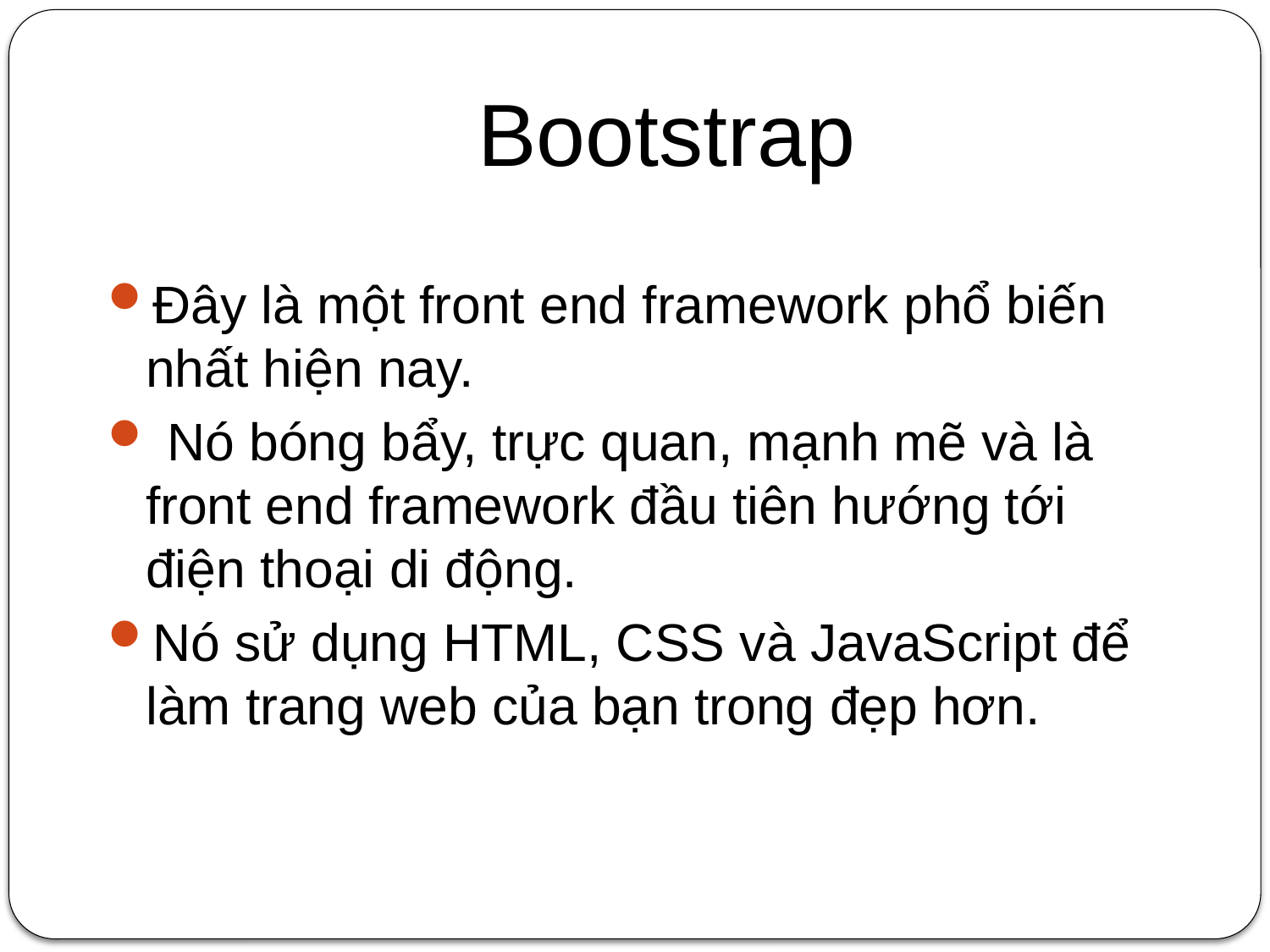

# Bootstrap
Đây là một front end framework phổ biến nhất hiện nay.
 Nó bóng bẩy, trực quan, mạnh mẽ và là front end framework đầu tiên hướng tới điện thoại di động.
Nó sử dụng HTML, CSS và JavaScript để làm trang web của bạn trong đẹp hơn.